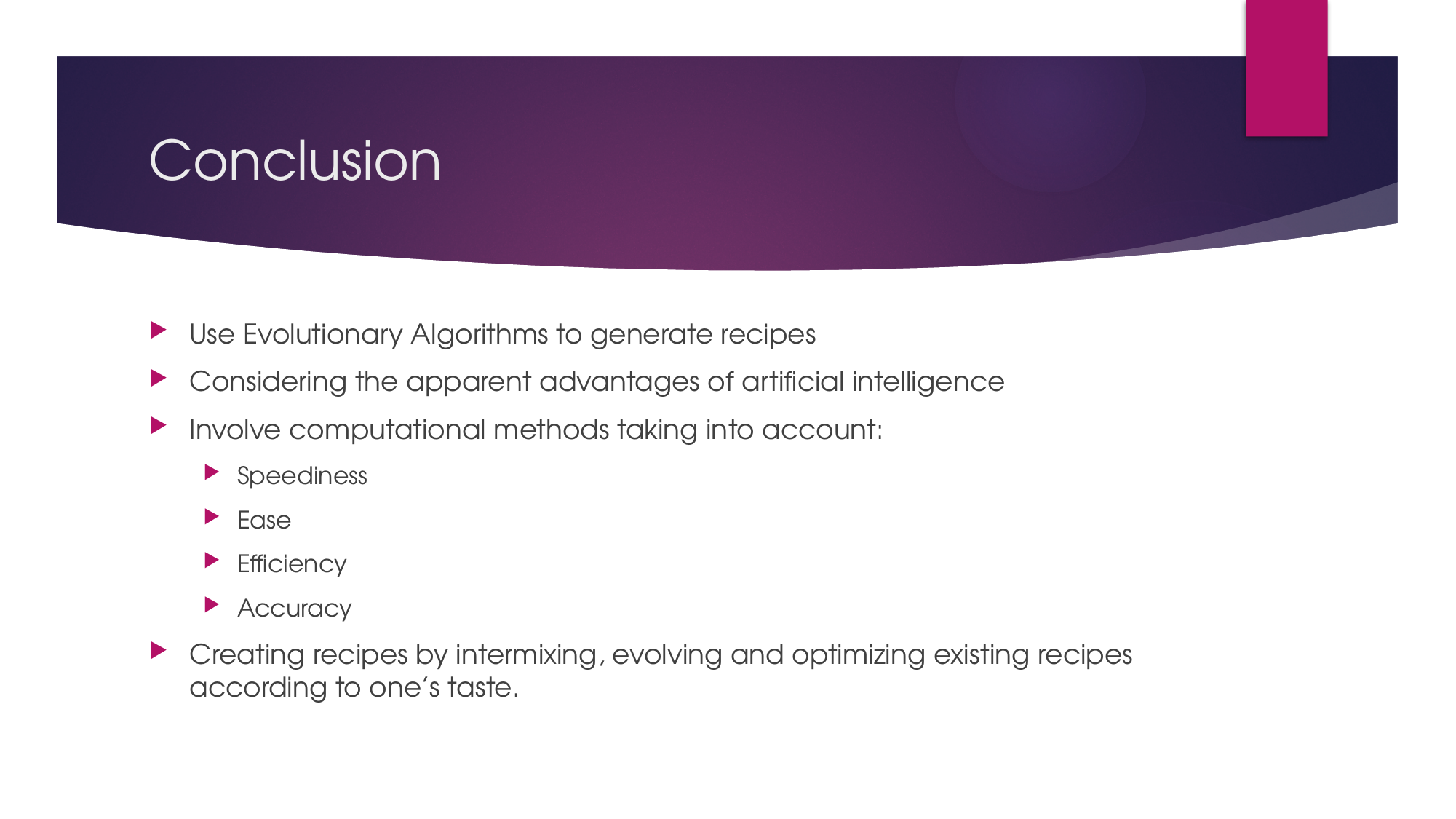

# Conclusion
Use Evolutionary Algorithms to generate recipes
Considering the apparent advantages of artificial intelligence
Involve computational methods taking into account:
Speediness
Ease
Efficiency
Accuracy
Creating recipes by intermixing, evolving and optimizing existing recipes according to one’s taste.